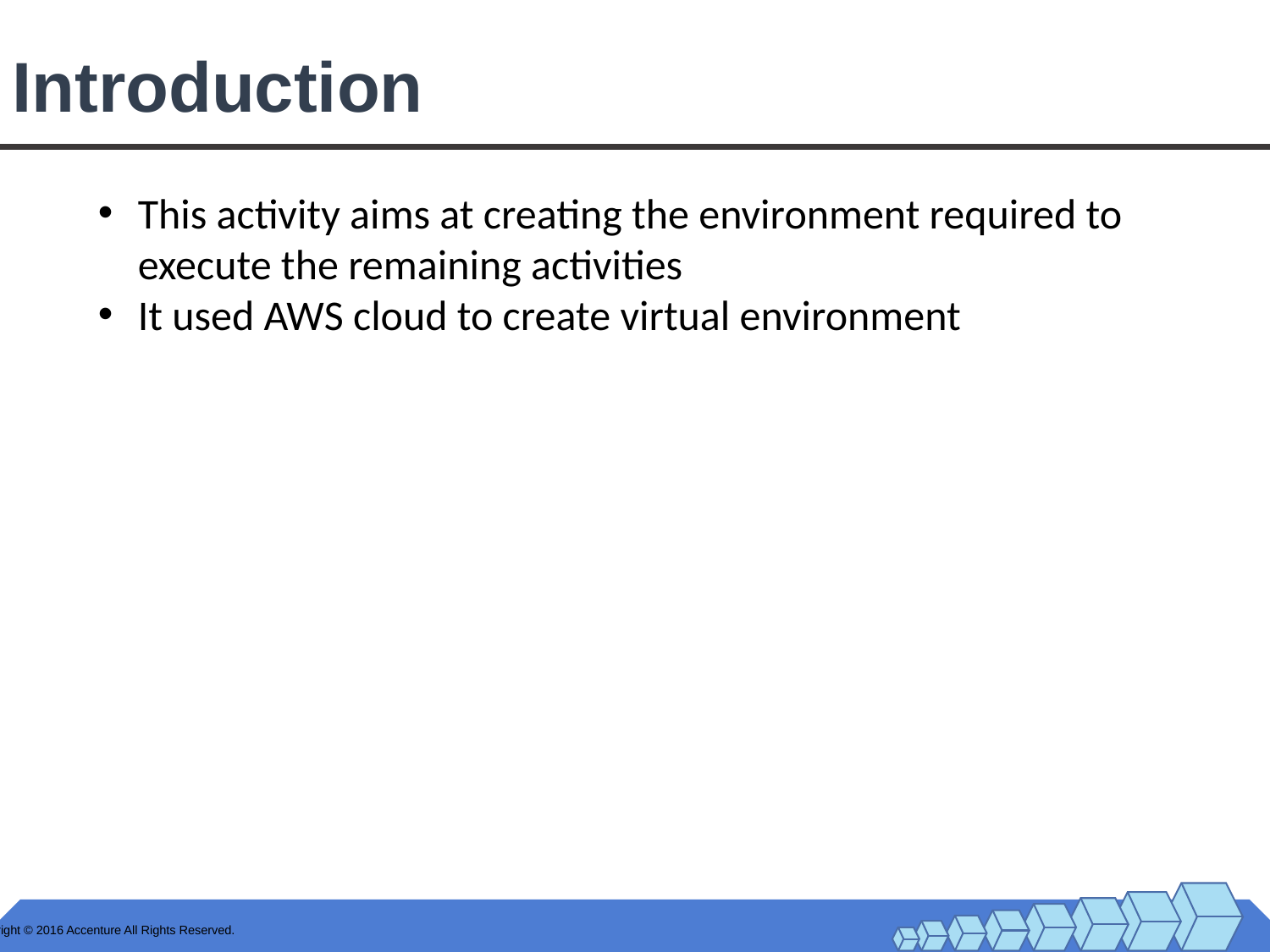

# Introduction
This activity aims at creating the environment required to execute the remaining activities
It used AWS cloud to create virtual environment